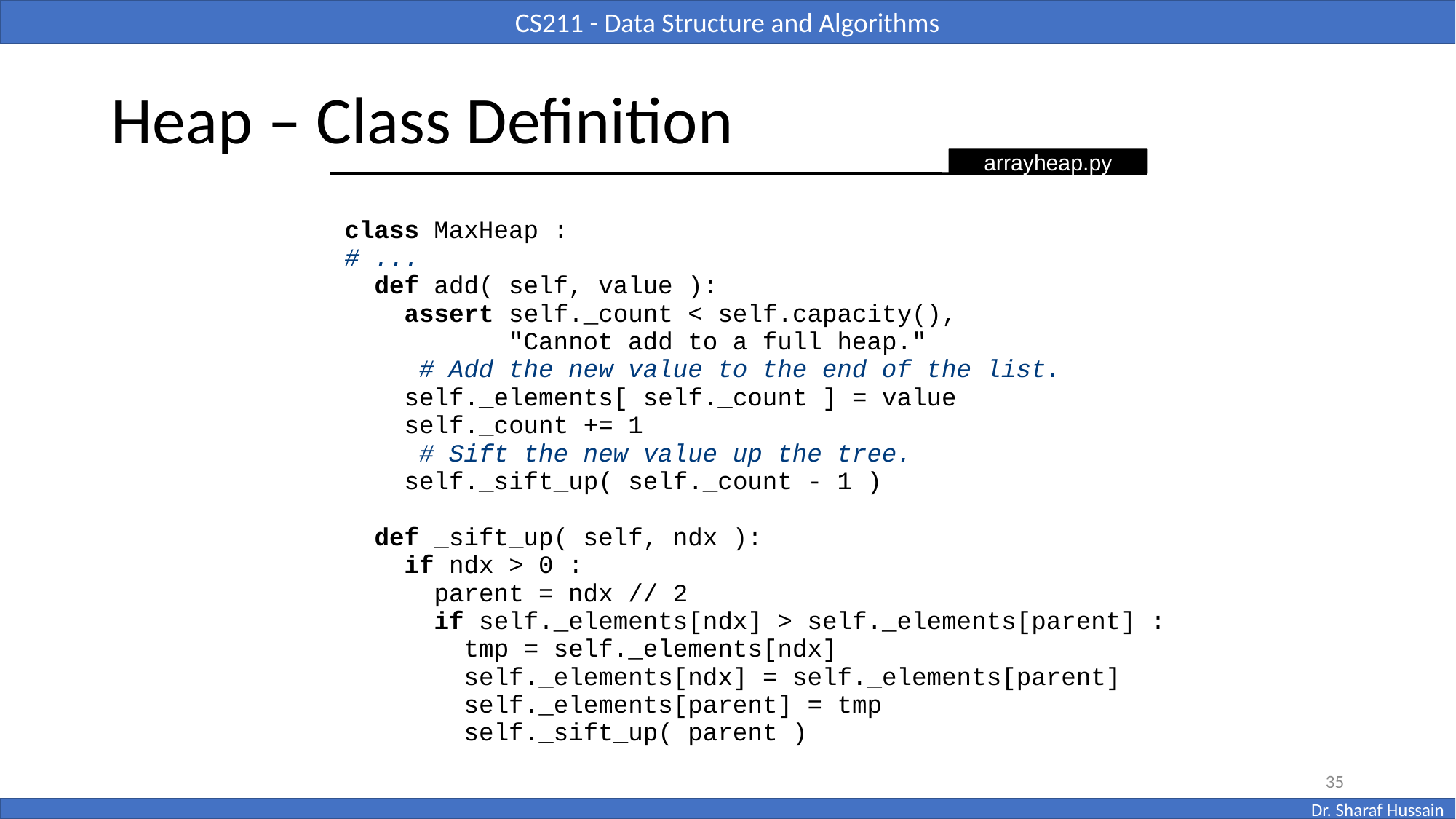

# Heap – Class Definition
arrayheap.py

class MaxHeap :
# ...
  def add( self, value ):
    assert self._count < self.capacity(),
           "Cannot add to a full heap."
     # Add the new value to the end of the list.
    self._elements[ self._count ] = value
    self._count += 1
     # Sift the new value up the tree.
    self._sift_up( self._count - 1 )

  def _sift_up( self, ndx ):
    if ndx > 0 :
      parent = ndx // 2
      if self._elements[ndx] > self._elements[parent] :
        tmp = self._elements[ndx]
        self._elements[ndx] = self._elements[parent]
        self._elements[parent] = tmp
        self._sift_up( parent )

35